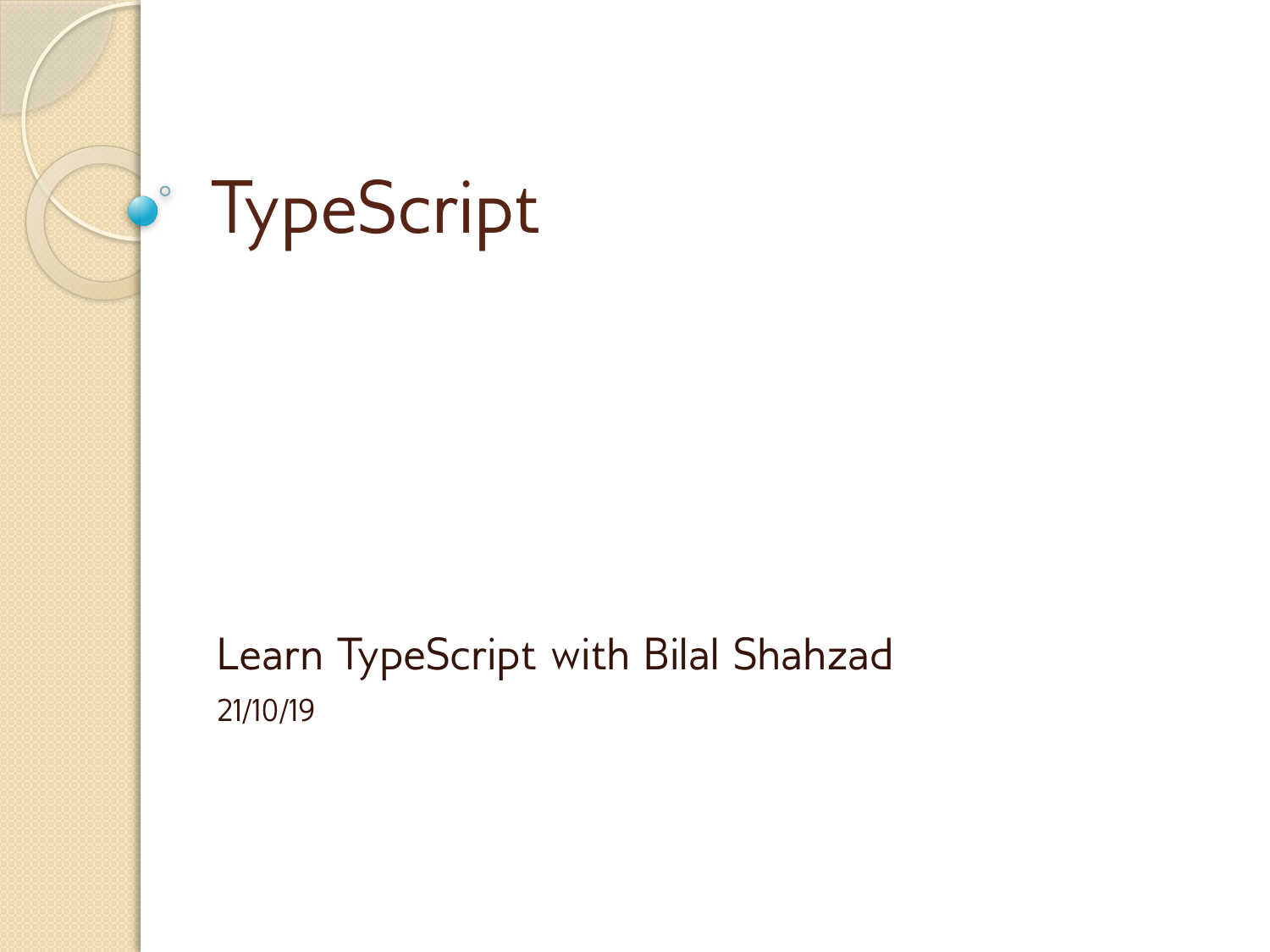

# TypeScript
Learn TypeScript with Bilal Shahzad
21/10/19